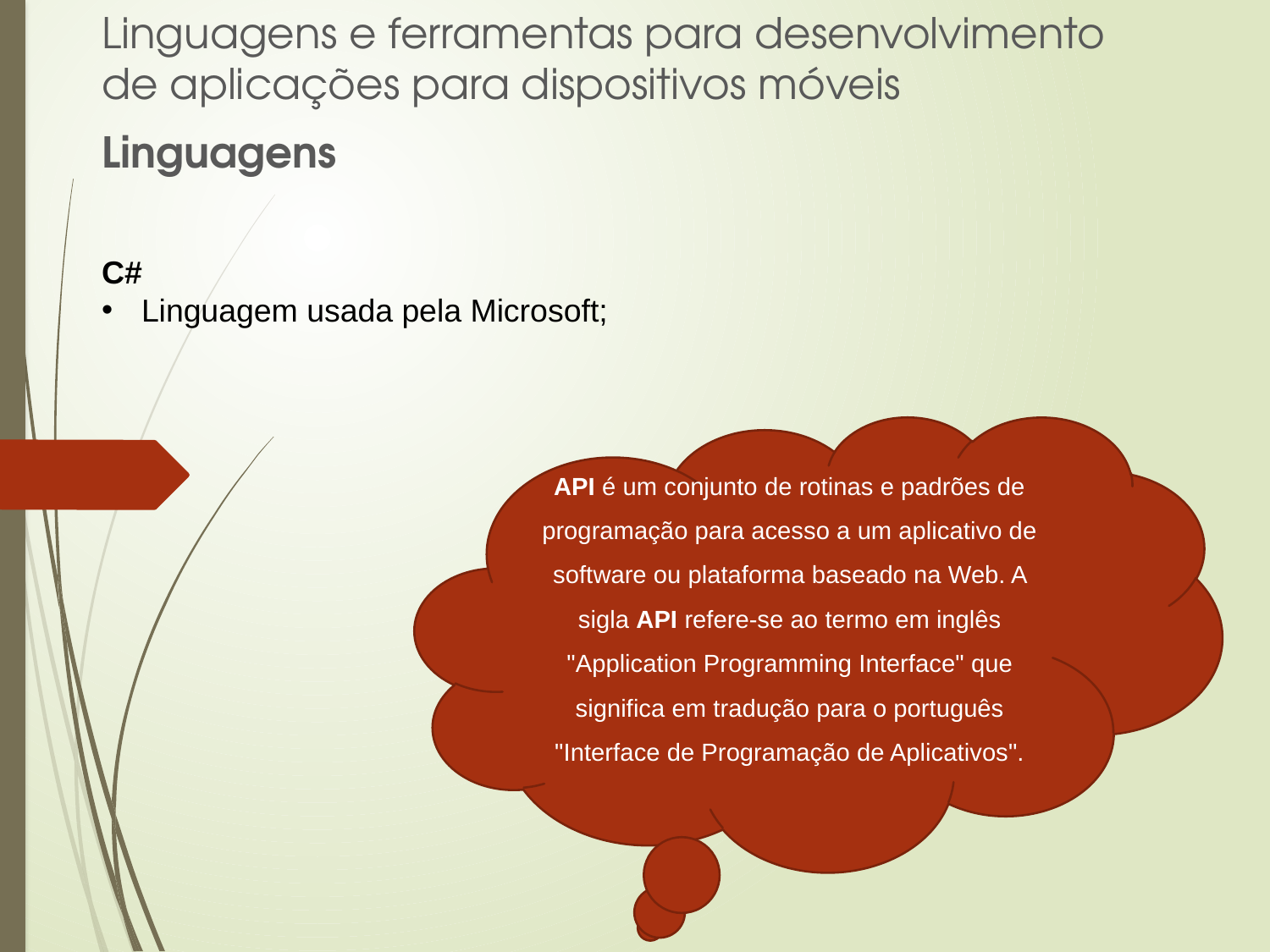

Linguagens e ferramentas para desenvolvimento de aplicações para dispositivos móveis
Linguagens
C#
Linguagem usada pela Microsoft;
API é um conjunto de rotinas e padrões de programação para acesso a um aplicativo de software ou plataforma baseado na Web. A sigla API refere-se ao termo em inglês "Application Programming Interface" que significa em tradução para o português "Interface de Programação de Aplicativos".